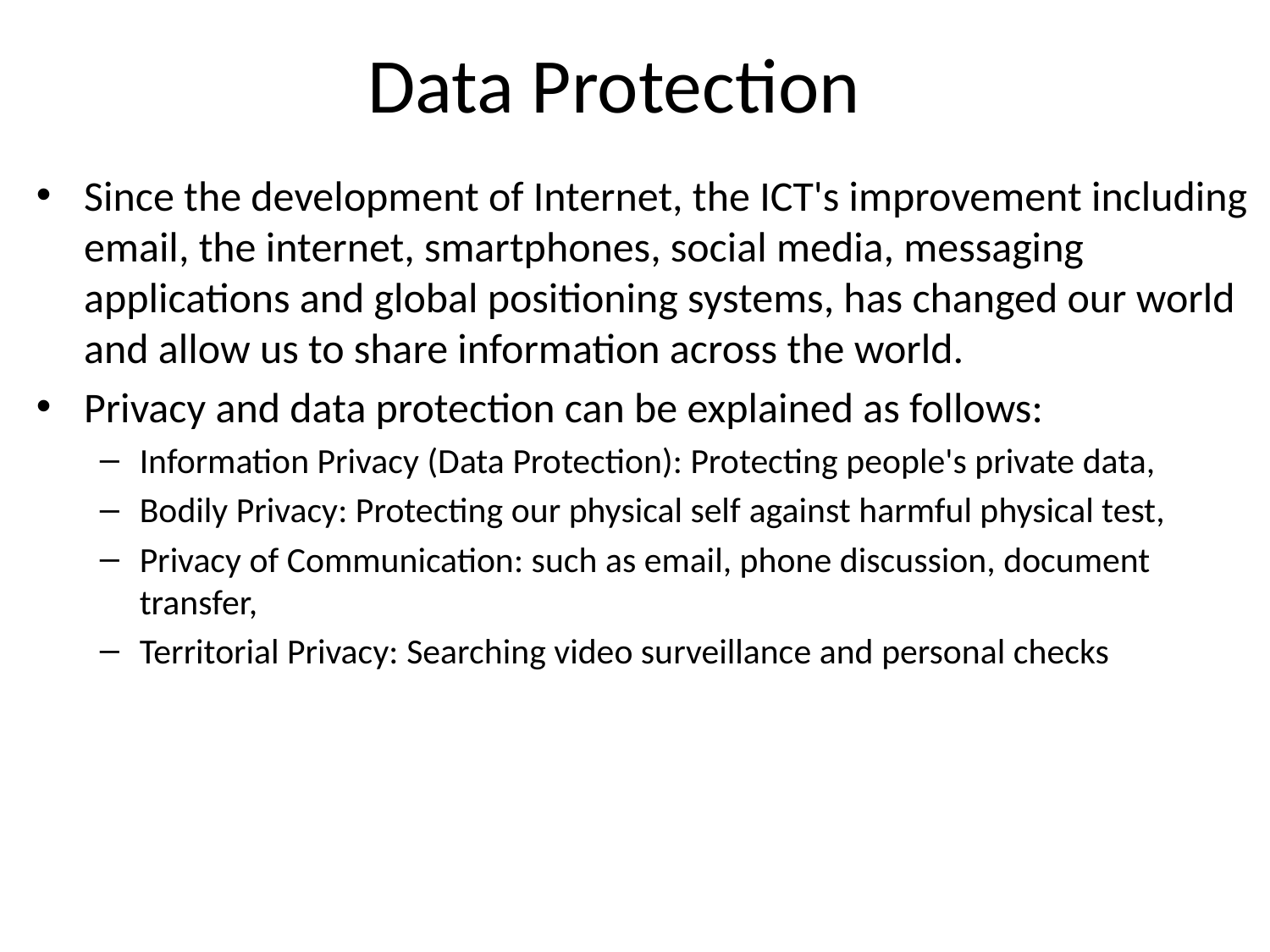

# Data Protection
Since the development of Internet, the ICT's improvement including email, the internet, smartphones, social media, messaging applications and global positioning systems, has changed our world and allow us to share information across the world.
Privacy and data protection can be explained as follows:
Information Privacy (Data Protection): Protecting people's private data,
Bodily Privacy: Protecting our physical self against harmful physical test,
Privacy of Communication: such as email, phone discussion, document transfer,
Territorial Privacy: Searching video surveillance and personal checks